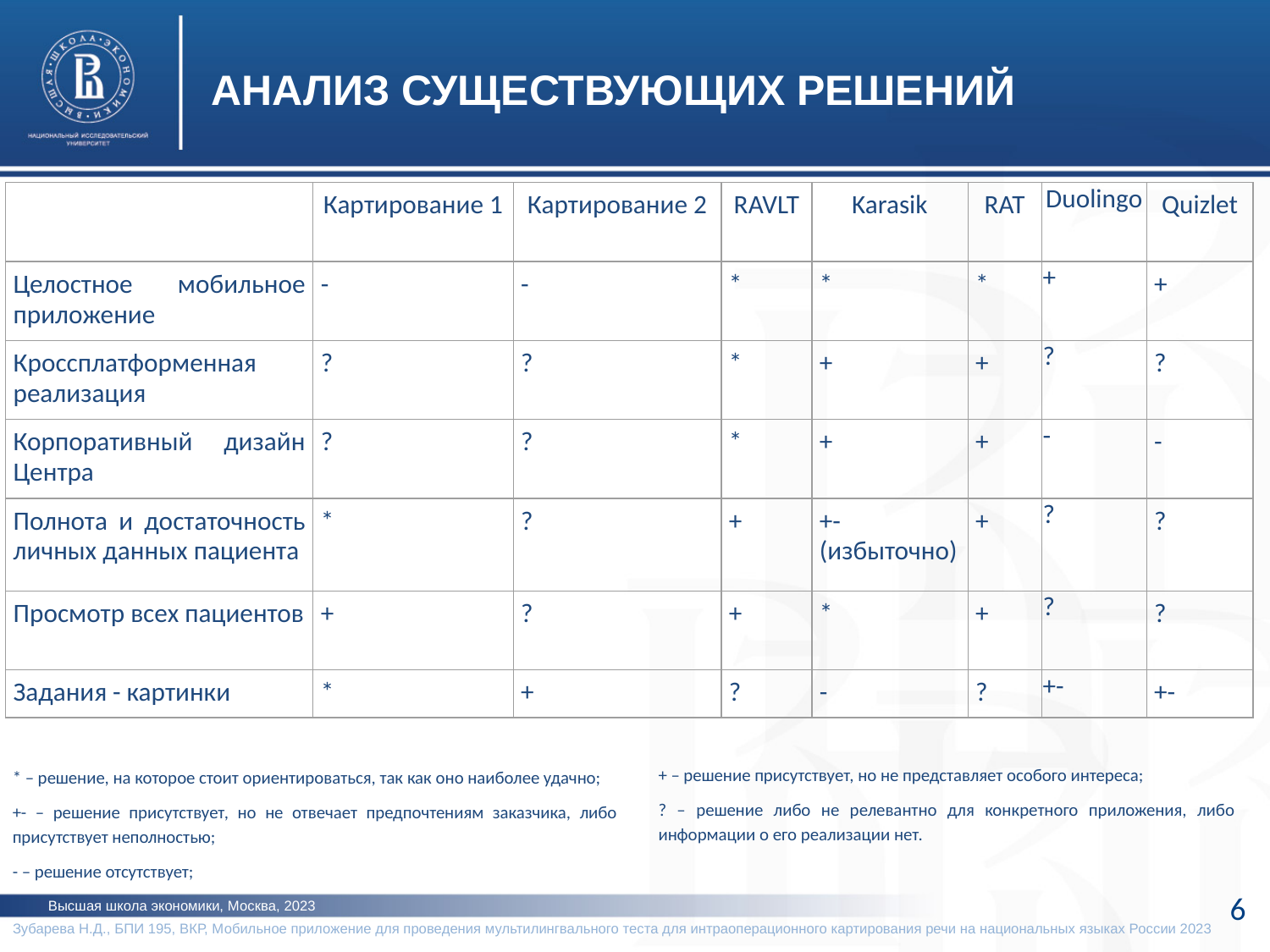

АНАЛИЗ СУЩЕСТВУЮЩИХ РЕШЕНИЙ
|  | Картирование 1 | Картирование 2 | RAVLT | Karasik | RAT | Duolingo | Quizlet |
| --- | --- | --- | --- | --- | --- | --- | --- |
| Целостное мобильное приложение | - | - | \* | \* | \* | + | + |
| Кроссплатформенная реализация | ? | ? | \* | + | + | ? | ? |
| Корпоративный дизайн Центра | ? | ? | \* | + | + | - | - |
| Полнота и достаточность личных данных пациента | \* | ? | + | +- (избыточно) | + | ? | ? |
| Просмотр всех пациентов | + | ? | + | \* | + | ? | ? |
| Задания - картинки | \* | + | ? | - | ? | +- | +- |
+ – решение присутствует, но не представляет особого интереса;
? – решение либо не релевантно для конкретного приложения, либо информации о его реализации нет.
* – решение, на которое стоит ориентироваться, так как оно наиболее удачно;
+- – решение присутствует, но не отвечает предпочтениям заказчика, либо присутствует неполностью;
- – решение отсутствует;

6
Высшая школа экономики, Москва, 2023
Зубарева Н.Д., БПИ 195, ВКР, Мобильное приложение для проведения мультилингвального теста для интраоперационного картирования речи на национальных языках России 2023